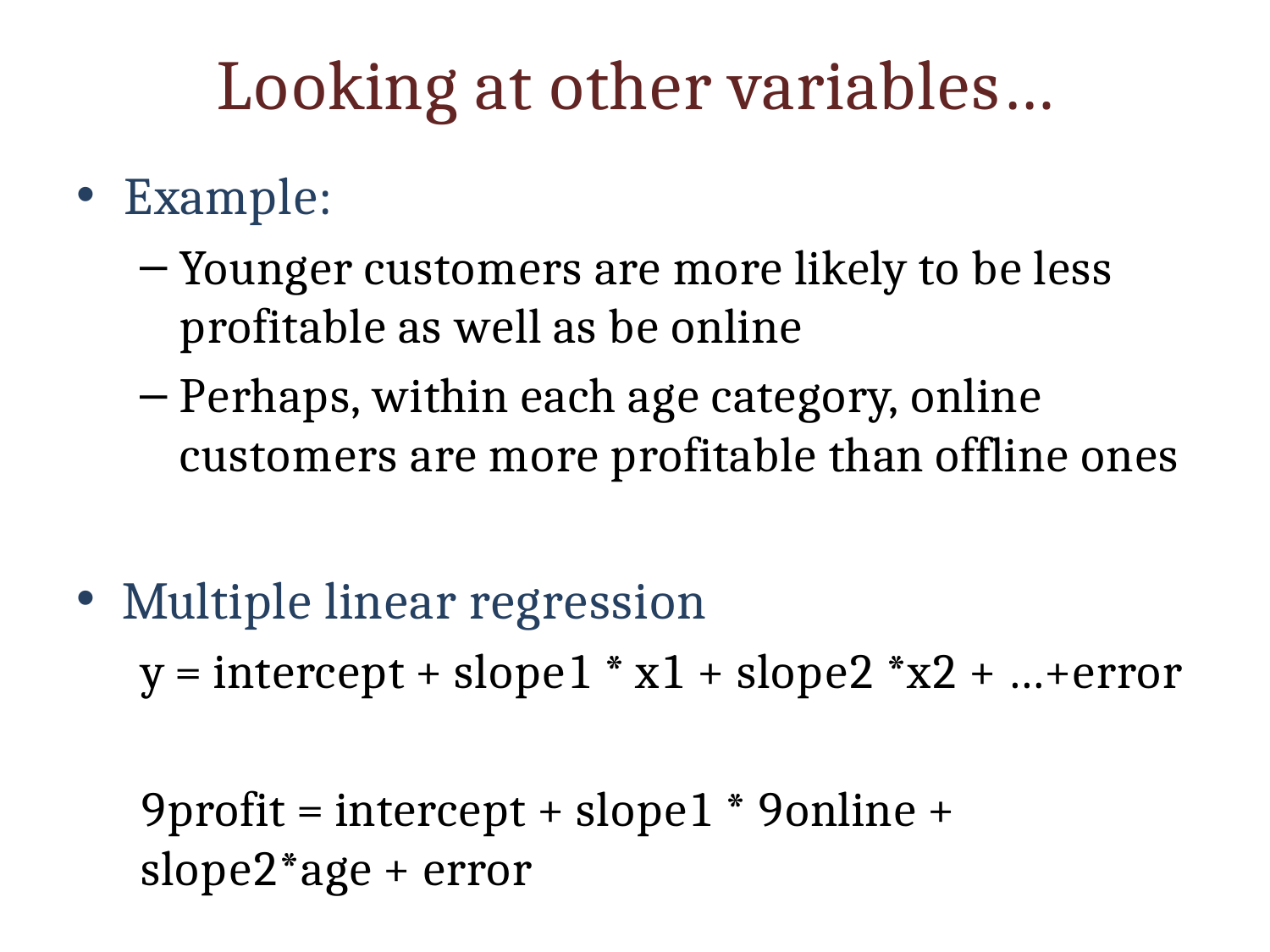

# Looking at other variables…
Example:
Younger customers are more likely to be less profitable as well as be online
Perhaps, within each age category, online customers are more profitable than offline ones

Multiple linear regression
y = intercept + slope1 * x1 + slope2 *x2 + …+error

9profit = intercept + slope1 * 9online + slope2*age + error